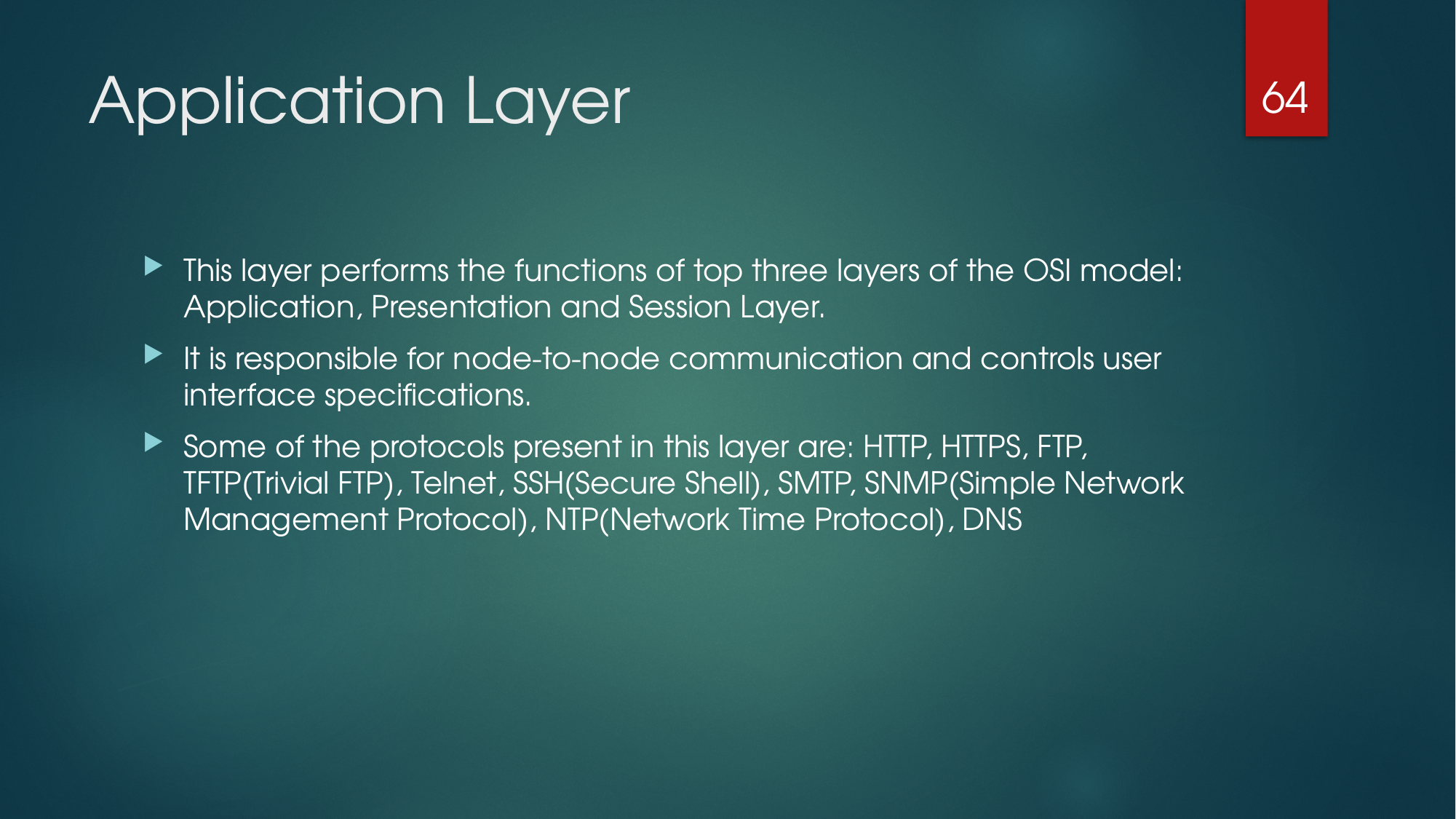

64
# Application Layer
This layer performs the functions of top three layers of the OSI model: Application, Presentation and Session Layer.
It is responsible for node-to-node communication and controls user interface specifications.
Some of the protocols present in this layer are: HTTP, HTTPS, FTP, TFTP(Trivial FTP), Telnet, SSH(Secure Shell), SMTP, SNMP(Simple Network Management Protocol), NTP(Network Time Protocol), DNS